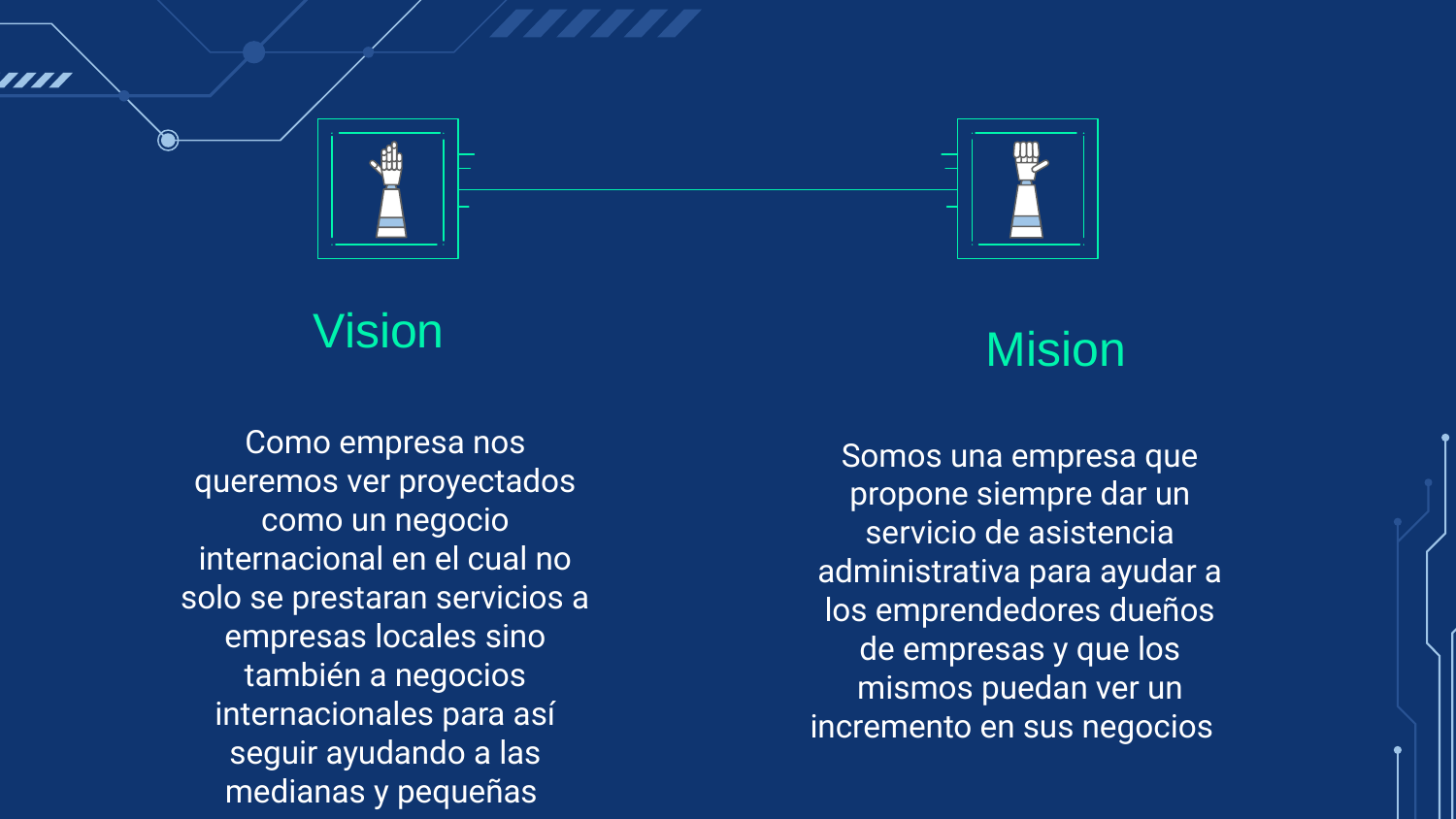

Vision
Mision
Como empresa nos queremos ver proyectados como un negocio internacional en el cual no solo se prestaran servicios a empresas locales sino también a negocios internacionales para así seguir ayudando a las medianas y pequeñas  empresa

Somos una empresa que propone siempre dar un servicio de asistencia administrativa para ayudar a los emprendedores dueños de empresas y que los mismos puedan ver un incremento en sus negocios